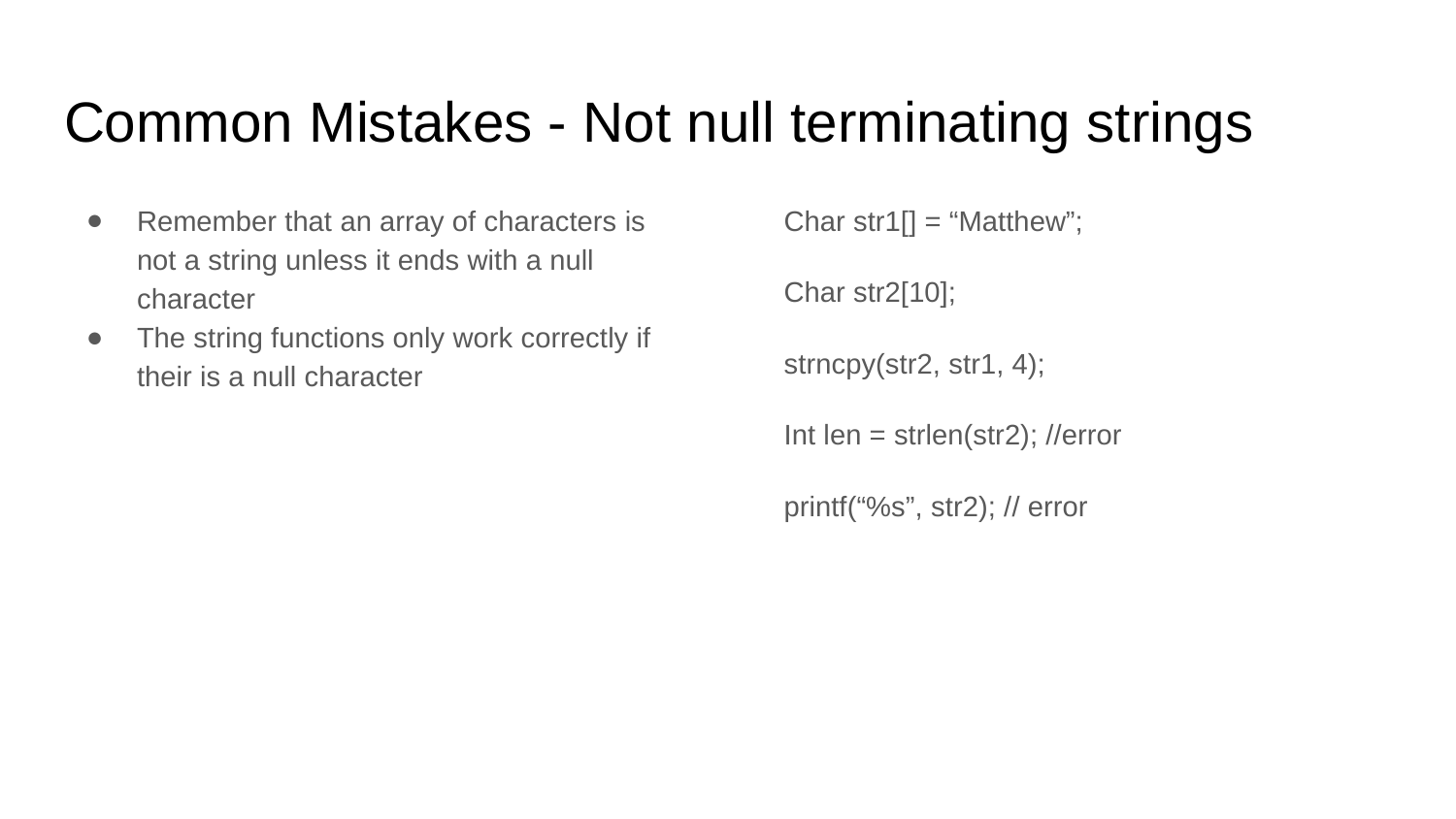

# Common Mistakes - Not null terminating strings
Remember that an array of characters is not a string unless it ends with a null character
The string functions only work correctly if their is a null character
Char str1[] = “Matthew”;
Char str2[10];
strncpy(str2, str1, 4);
Int len = strlen(str2); //error
printf(“%s”, str2); // error